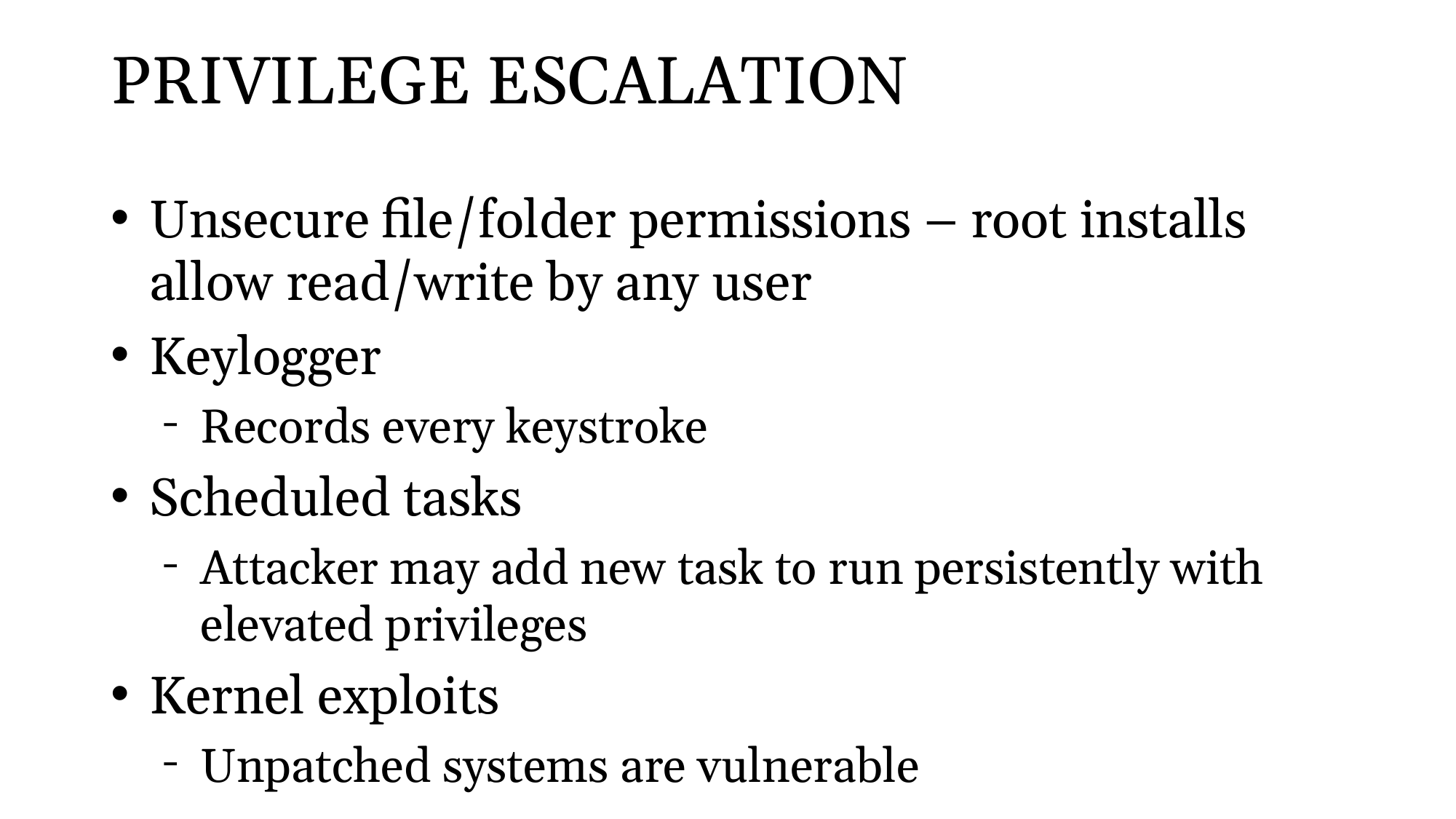

# PRIVILEGE ESCALATION
Unsecure file/folder permissions – root installs allow read/write by any user
Keylogger
Records every keystroke
Scheduled tasks
Attacker may add new task to run persistently with elevated privileges
Kernel exploits
Unpatched systems are vulnerable